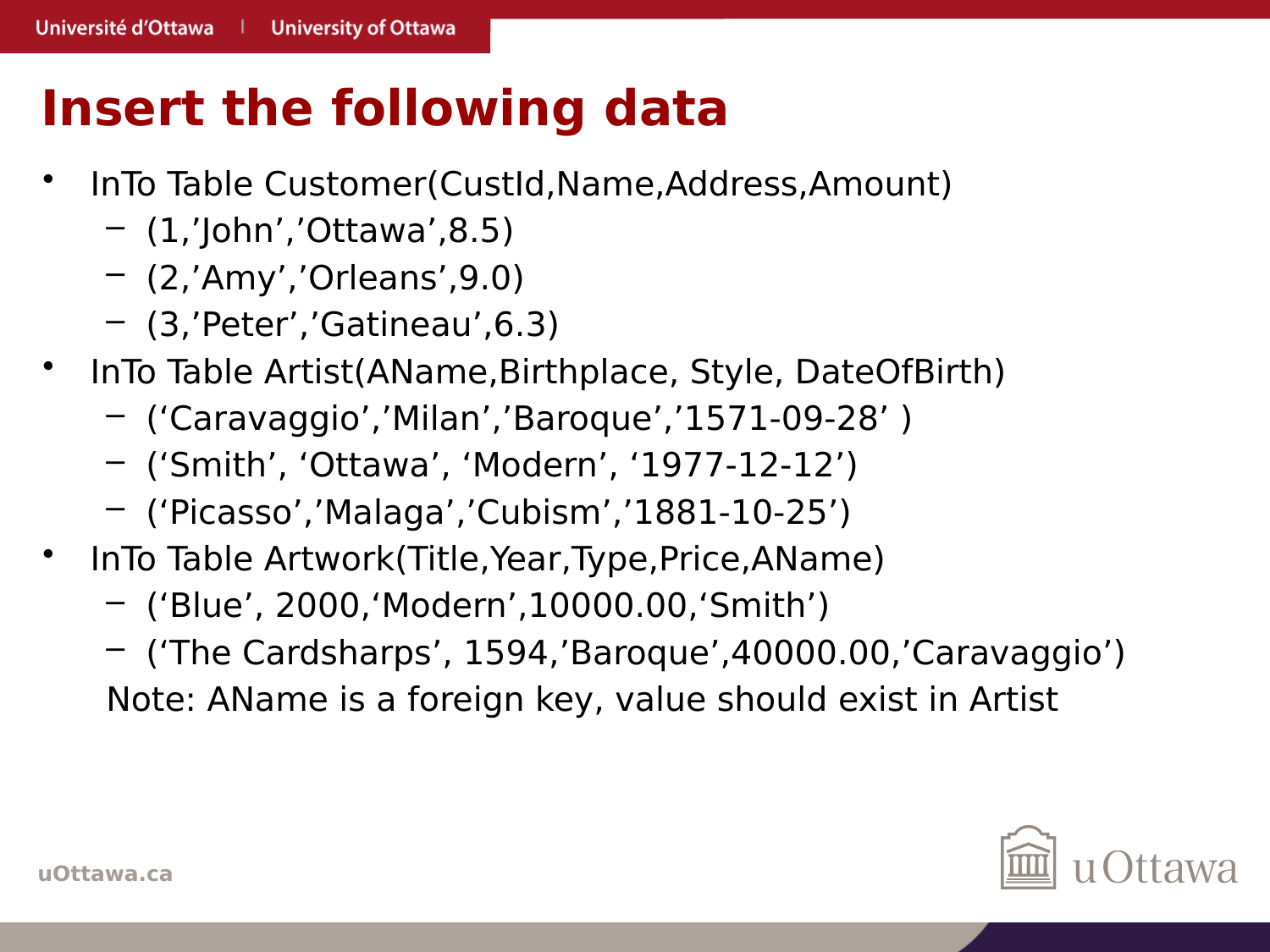

# Insert the following data
InTo Table Customer(CustId,Name,Address,Amount)
(1,’John’,’Ottawa’,8.5)
(2,’Amy’,’Orleans’,9.0)
(3,’Peter’,’Gatineau’,6.3)
InTo Table Artist(AName,Birthplace, Style, DateOfBirth)
(‘Caravaggio’,’Milan’,’Baroque’,’1571-09-28’ )
(‘Smith’, ‘Ottawa’, ‘Modern’, ‘1977-12-12’)
(‘Picasso’,’Malaga’,’Cubism’,’1881-10-25’)
InTo Table Artwork(Title,Year,Type,Price,AName)
(‘Blue’, 2000,‘Modern’,10000.00,‘Smith’)
(‘The Cardsharps’, 1594,’Baroque’,40000.00,’Caravaggio’)
Note: AName is a foreign key, value should exist in Artist